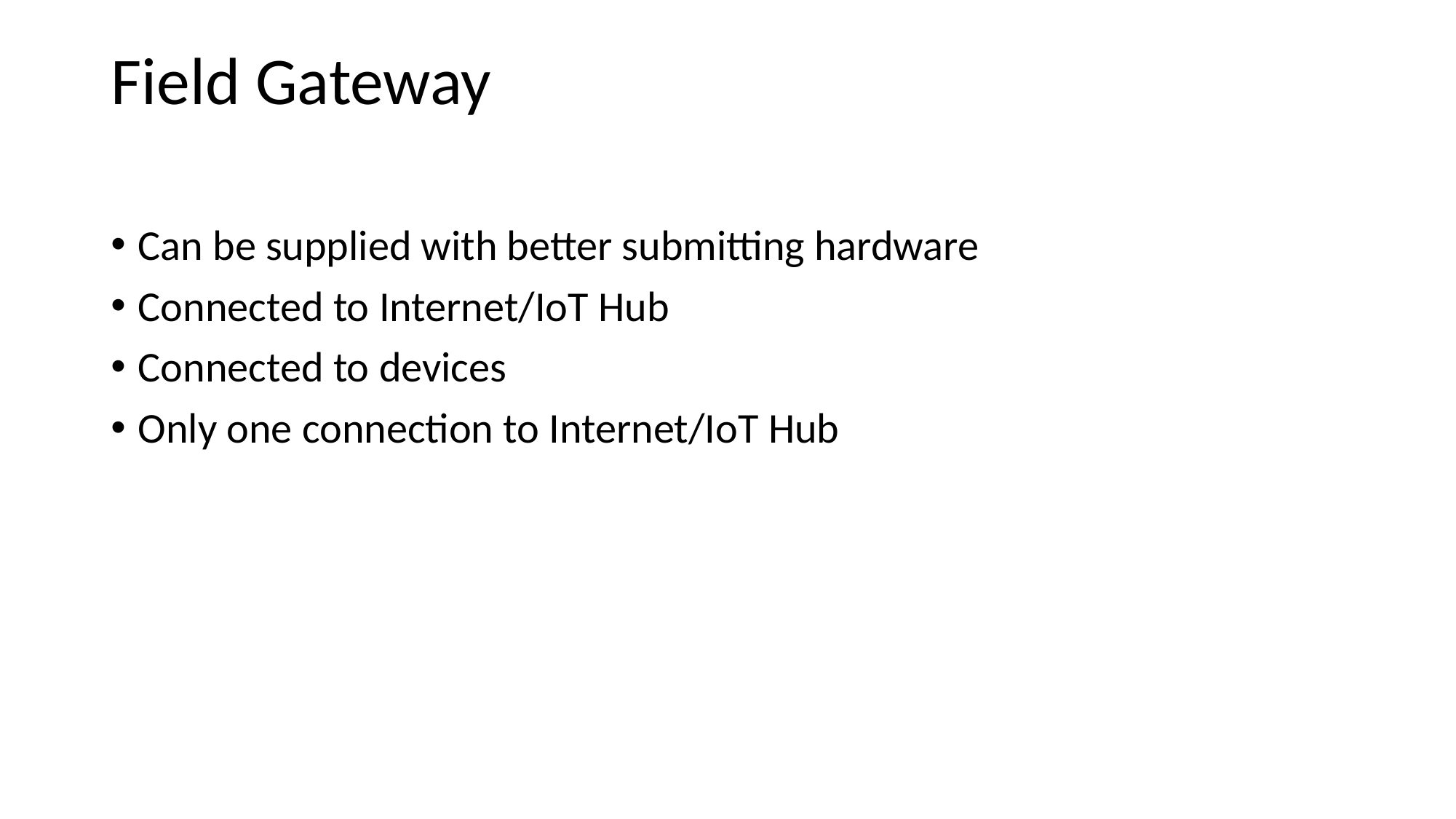

# Field Gateway
Can be supplied with better submitting hardware
Connected to Internet/IoT Hub
Connected to devices
Only one connection to Internet/IoT Hub